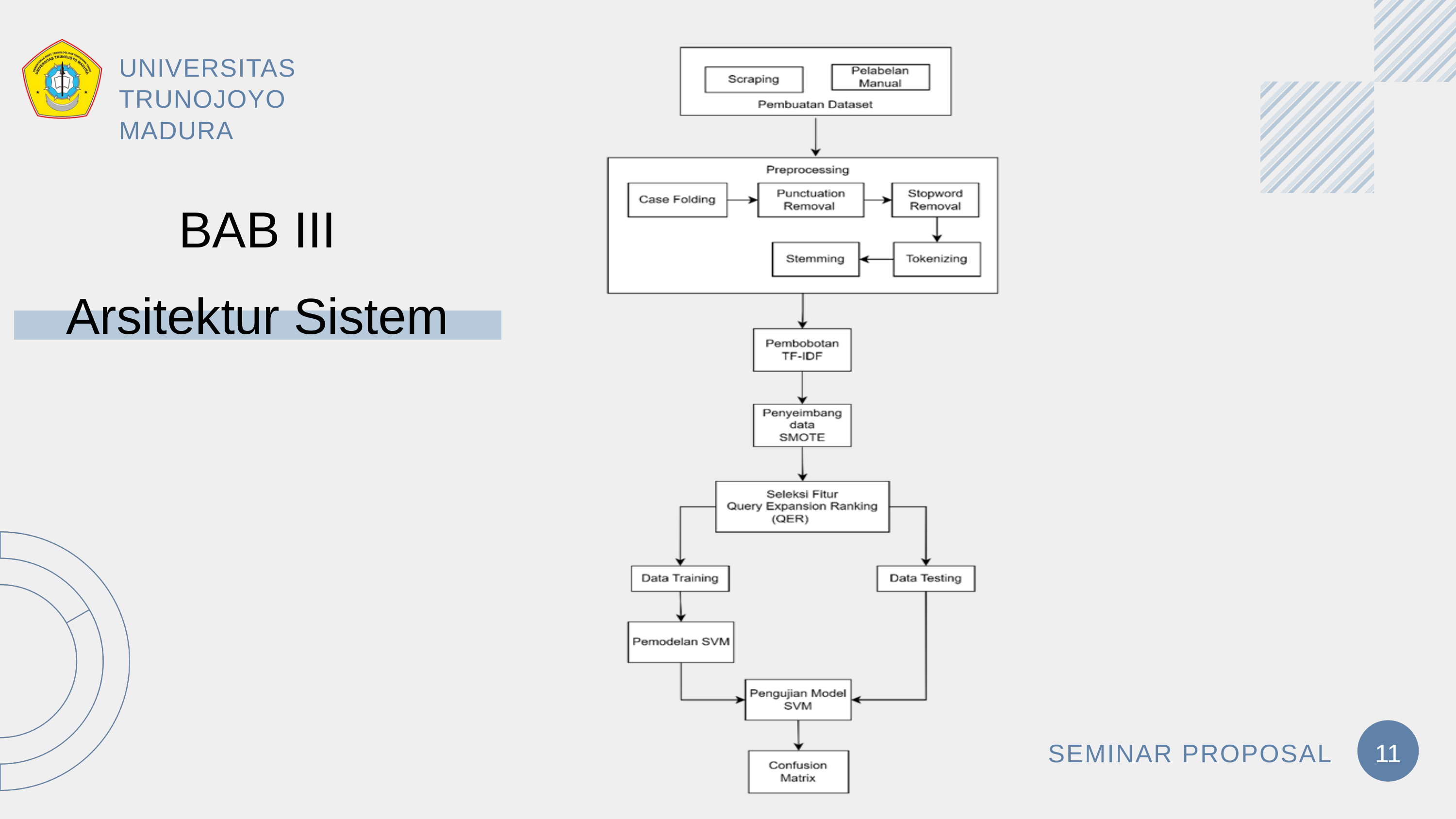

UNIVERSITAS
TRUNOJOYO MADURA

BAB III
Arsitektur Sistem

SEMINAR PROPOSAL
11